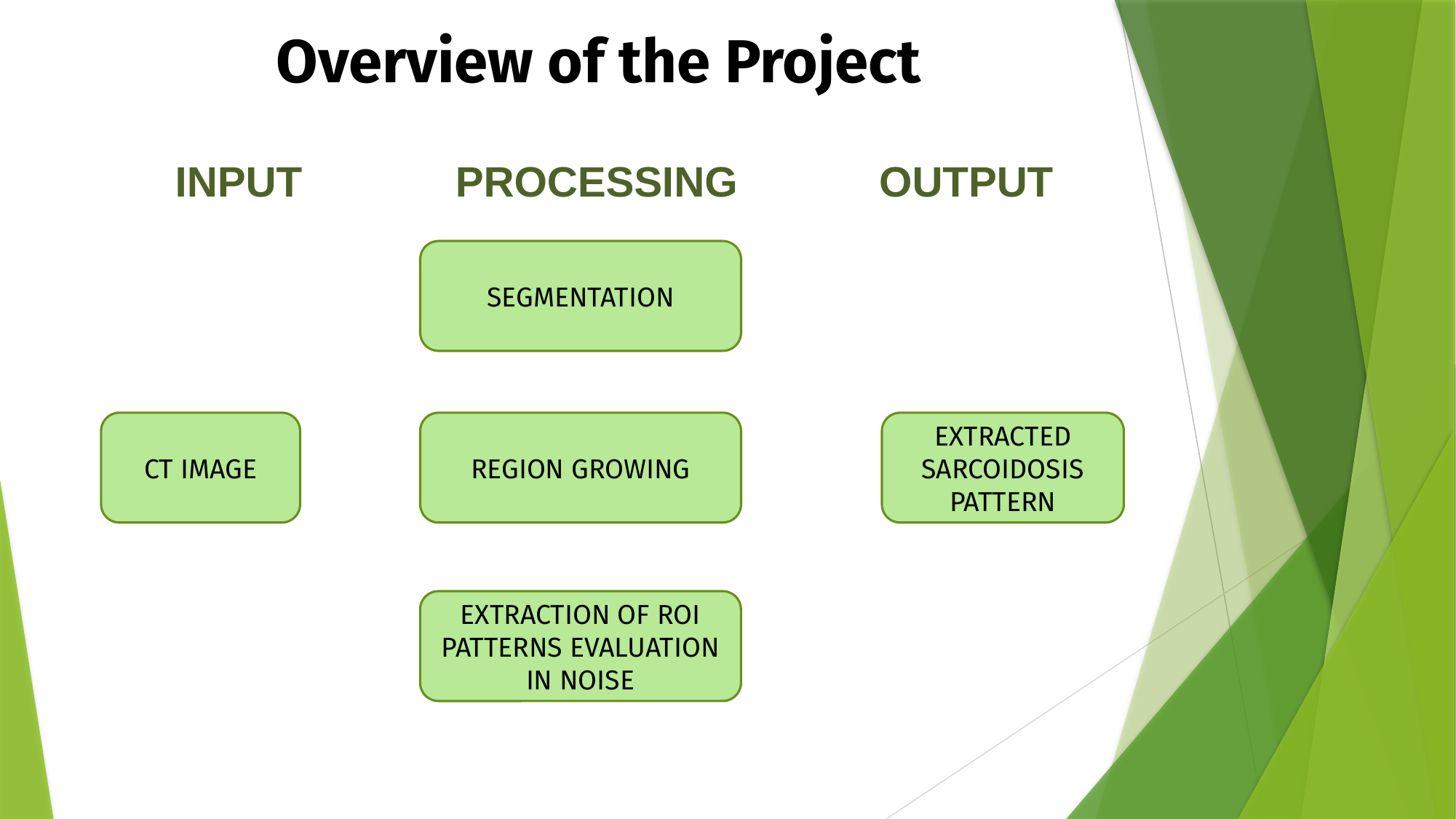

Overview of the Project
INPUT             PROCESSING            OUTPUT
SEGMENTATION
REGION GROWING
CT IMAGE
EXTRACTED SARCOIDOSIS PATTERN
EXTRACTION OF ROI PATTERNS EVALUATION IN NOISE